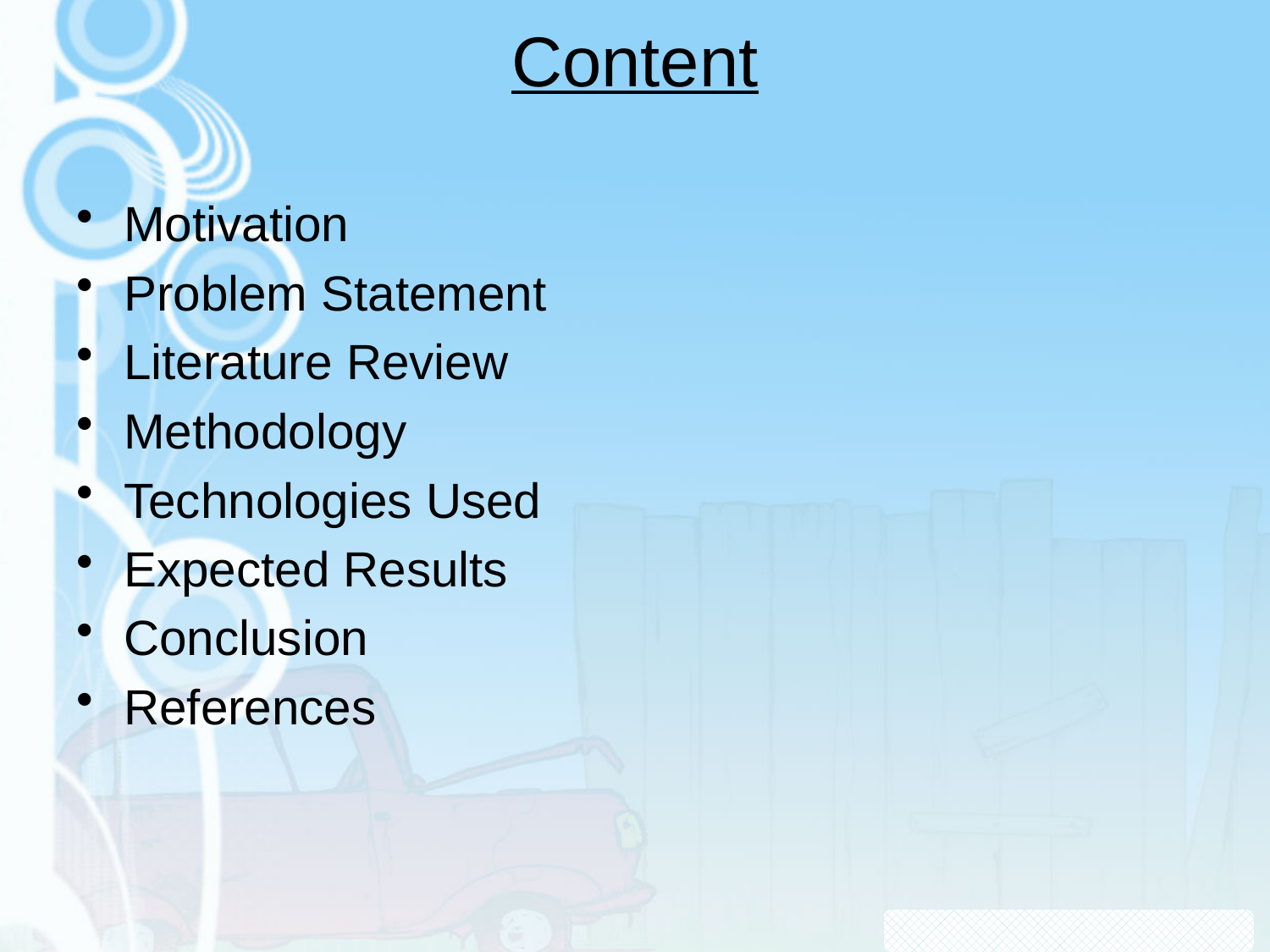

# Content
Motivation
Problem Statement
Literature Review
Methodology
Technologies Used
Expected Results
Conclusion
References